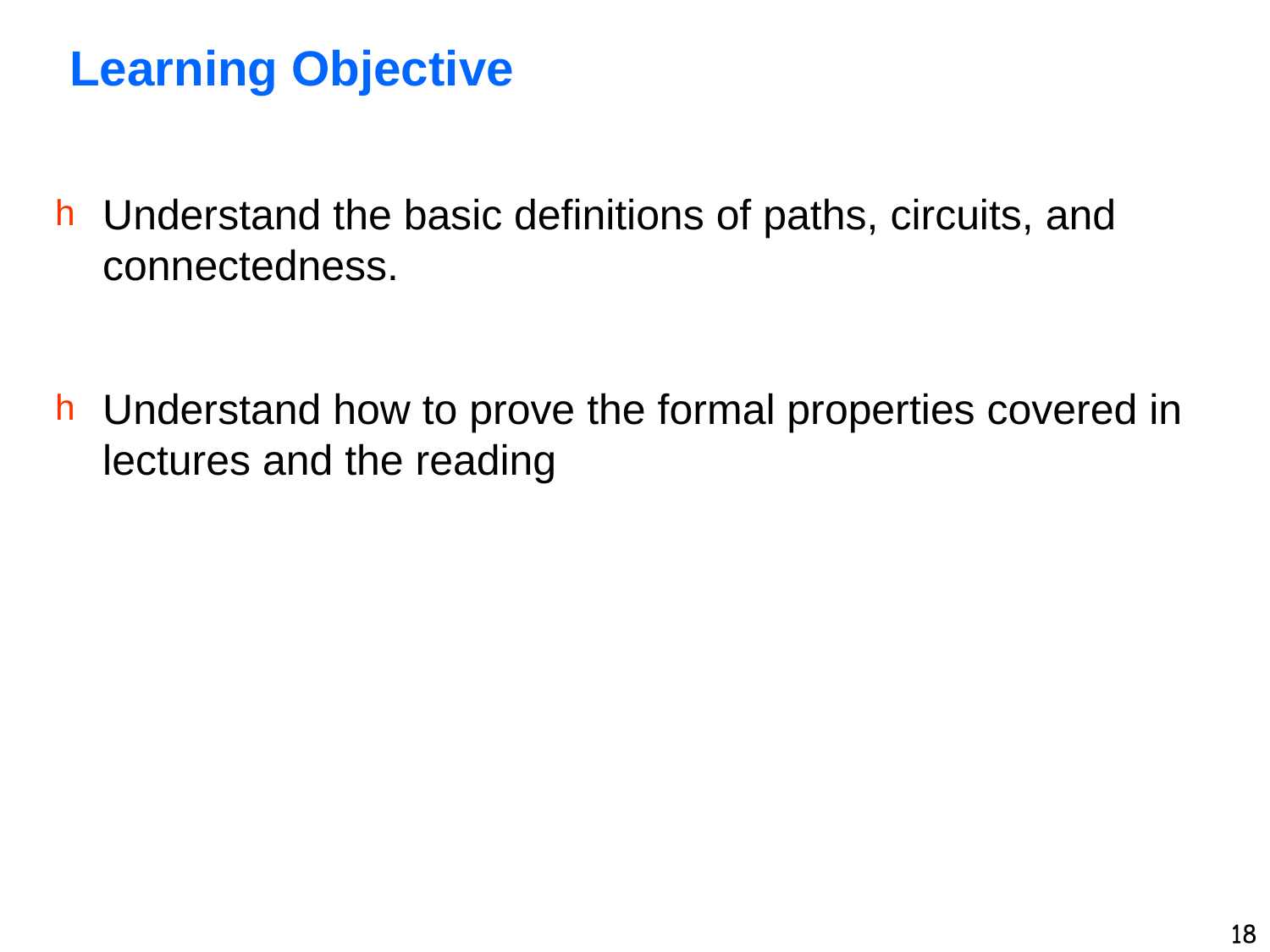

# Learning Objective
Understand the basic definitions of paths, circuits, and connectedness.

Understand how to prove the formal properties covered in lectures and the reading
18